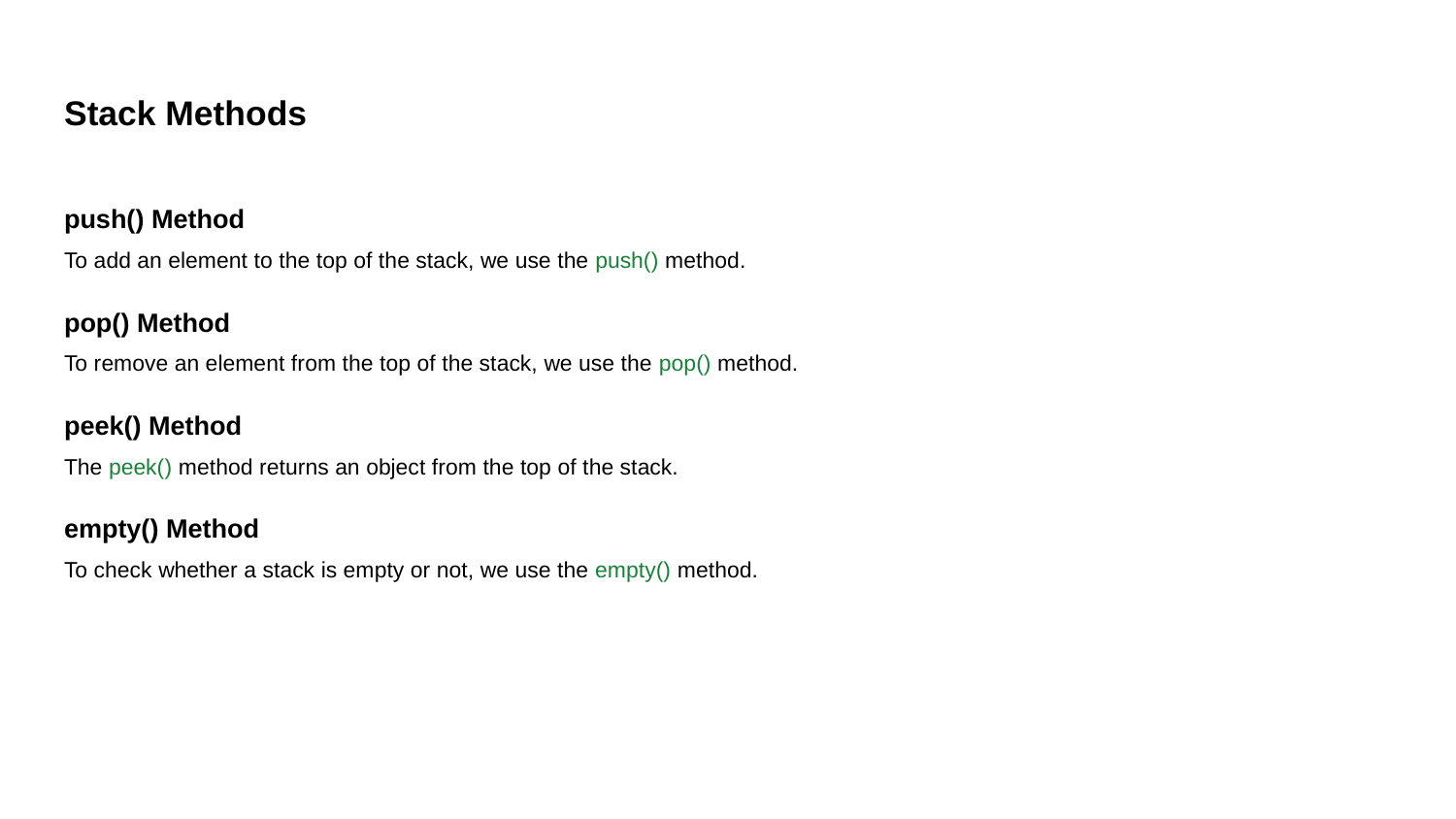

# Stack Methods

push() Method
To add an element to the top of the stack, we use the push() method.
pop() Method
To remove an element from the top of the stack, we use the pop() method.
peek() Method
The peek() method returns an object from the top of the stack.
empty() Method
To check whether a stack is empty or not, we use the empty() method.